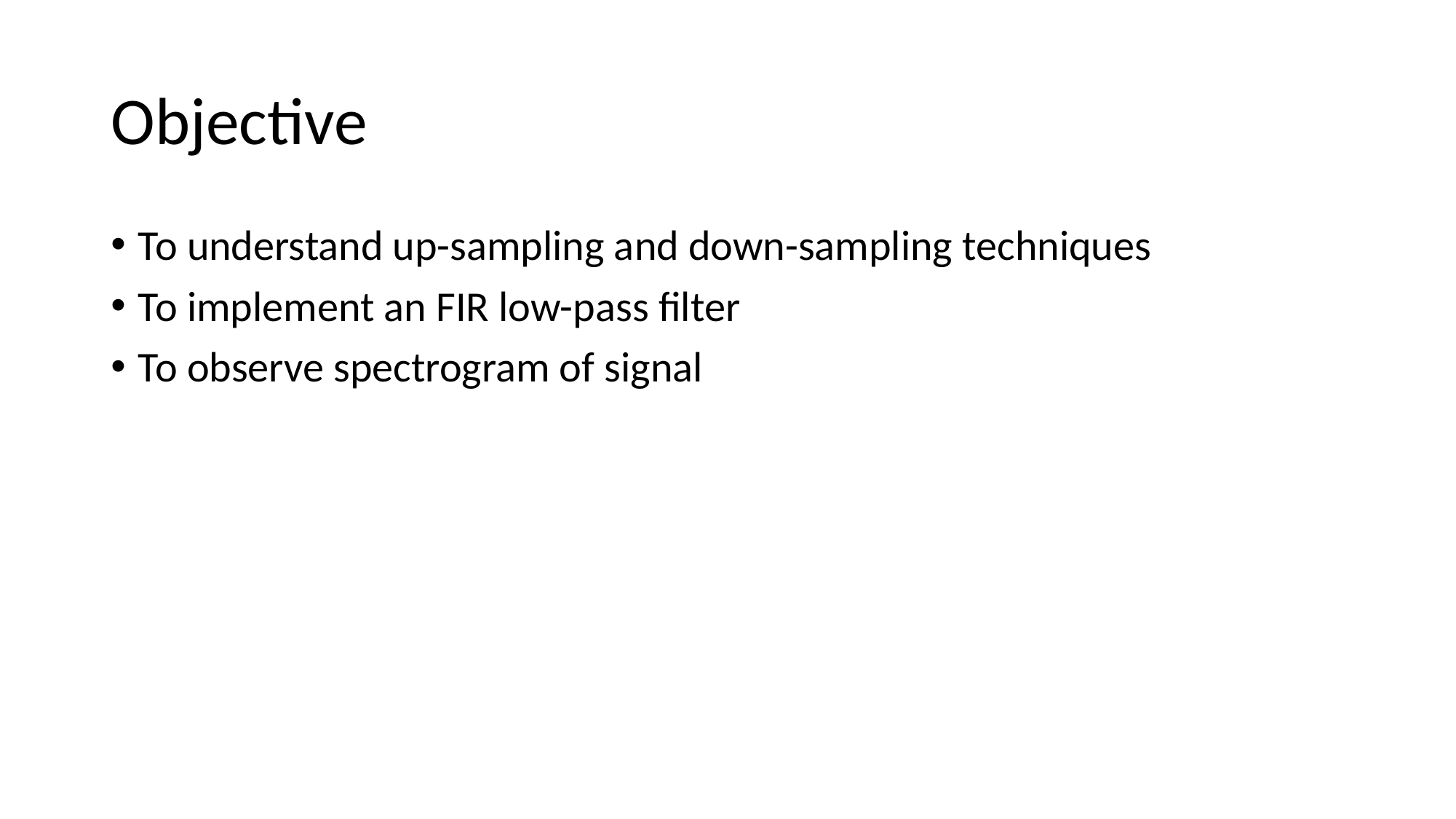

# Objective
To understand up-sampling and down-sampling techniques
To implement an FIR low-pass filter
To observe spectrogram of signal